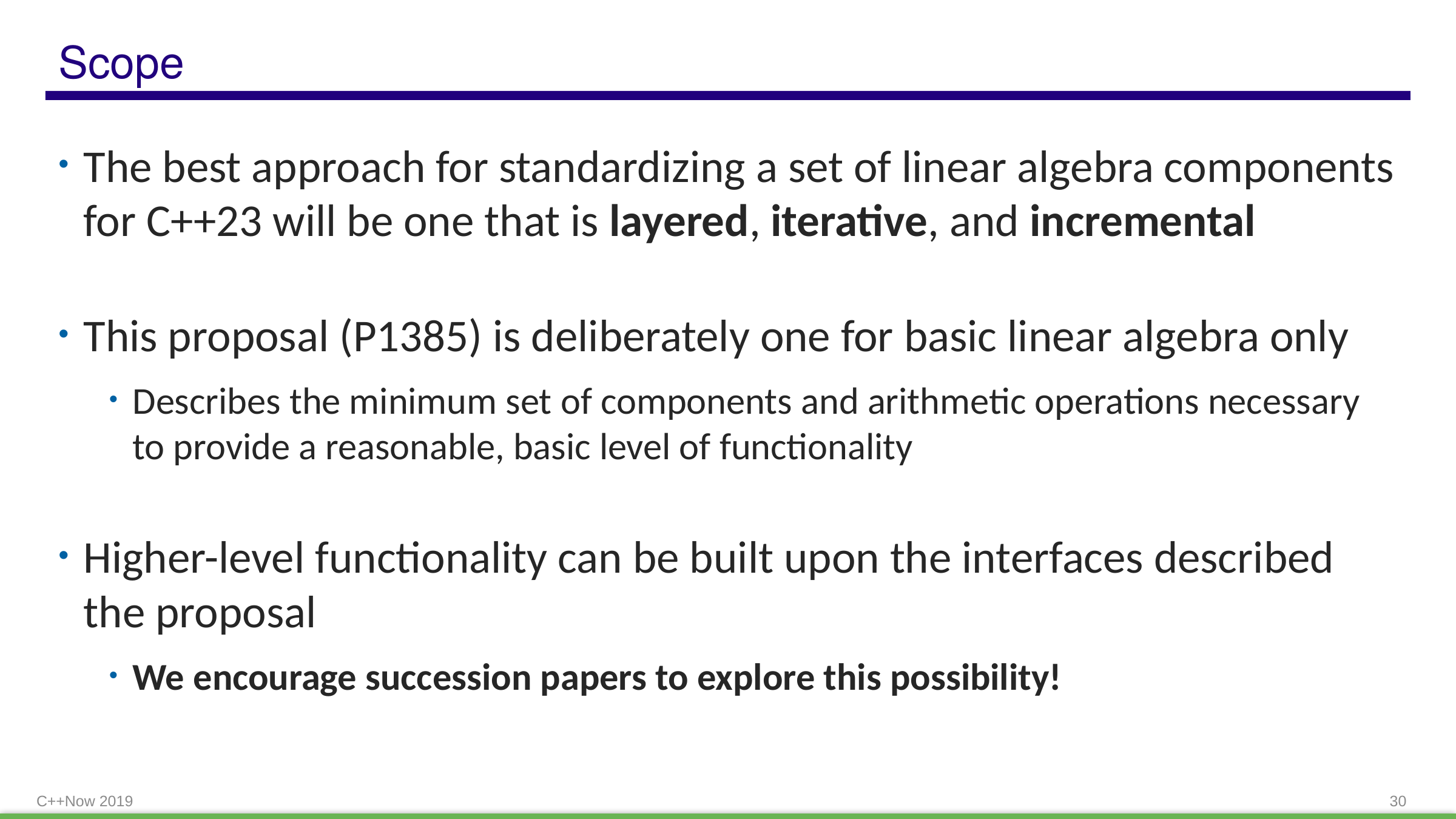

# Scope
The best approach for standardizing a set of linear algebra components for C++23 will be one that is layered, iterative, and incremental
This proposal (P1385) is deliberately one for basic linear algebra only
Describes the minimum set of components and arithmetic operations necessary to provide a reasonable, basic level of functionality
Higher-level functionality can be built upon the interfaces described the proposal
We encourage succession papers to explore this possibility!
C++Now 2019
30